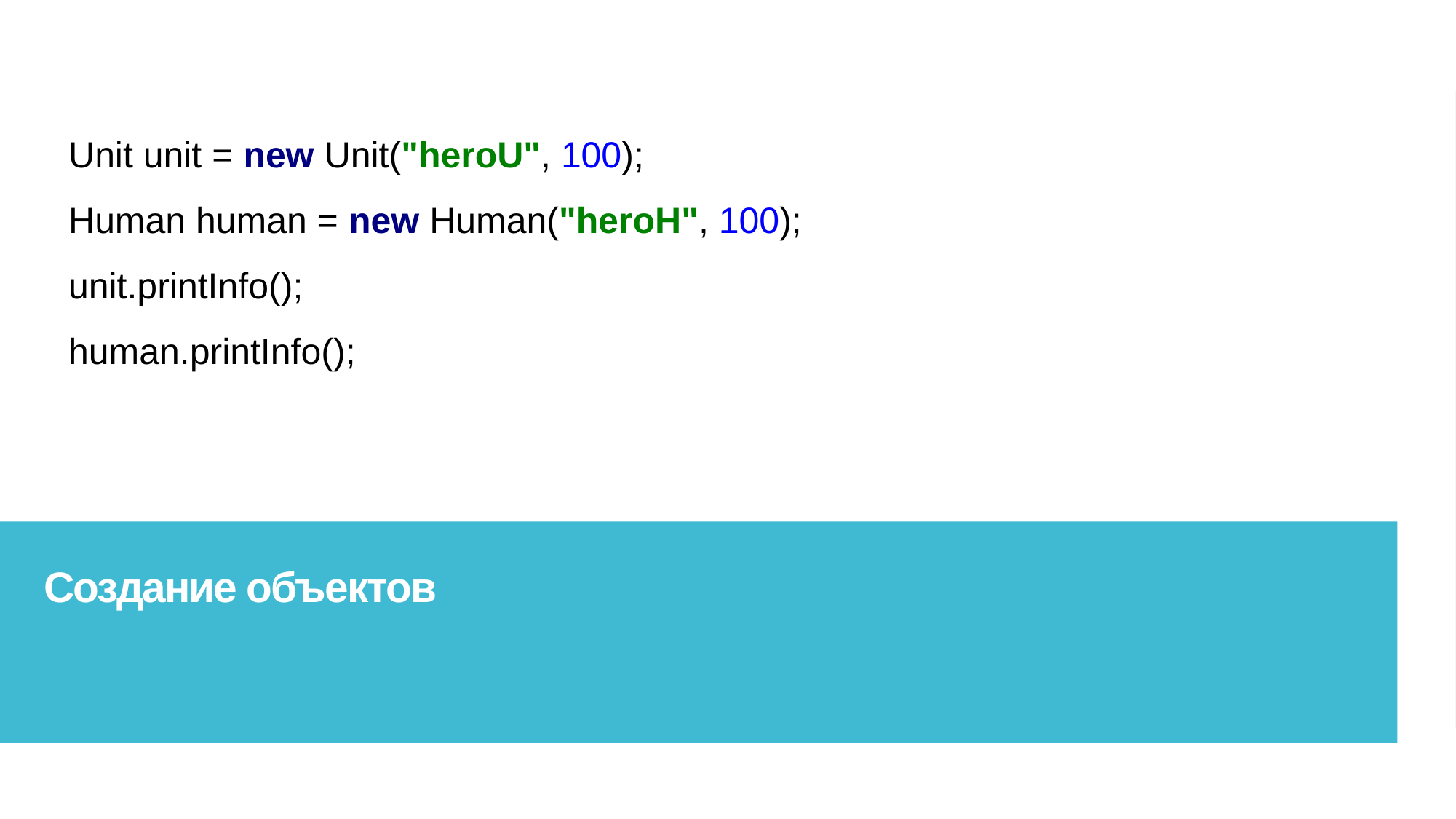

Unit unit = new Unit("heroU", 100);
Human human = new Human("heroH", 100);
unit.printInfo();
human.printInfo();

Создание объектов